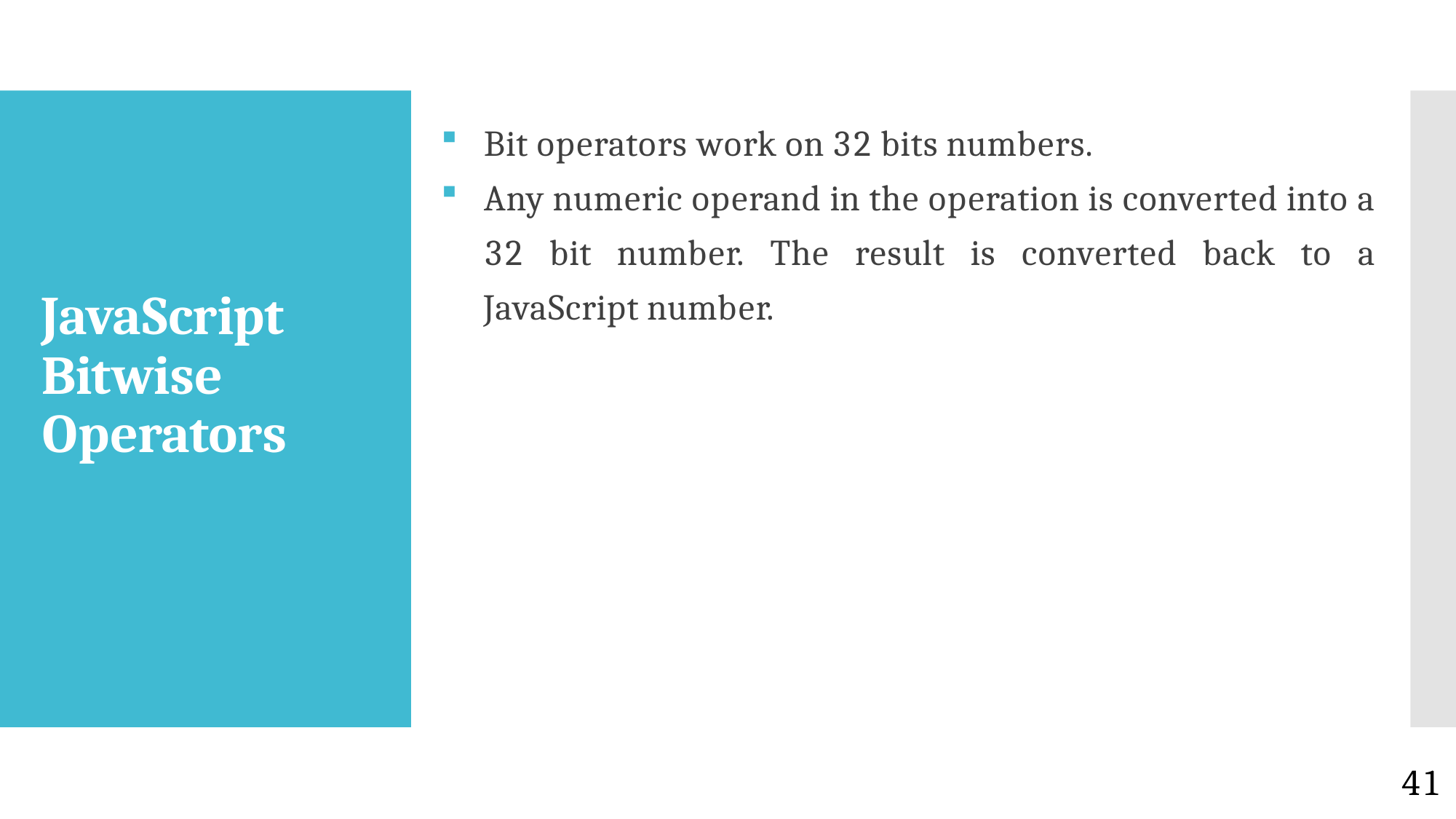

Bit operators work on 32 bits numbers.
Any numeric operand in the operation is converted into a 32 bit number. The result is converted back to a JavaScript number.
# JavaScript Bitwise Operators
41